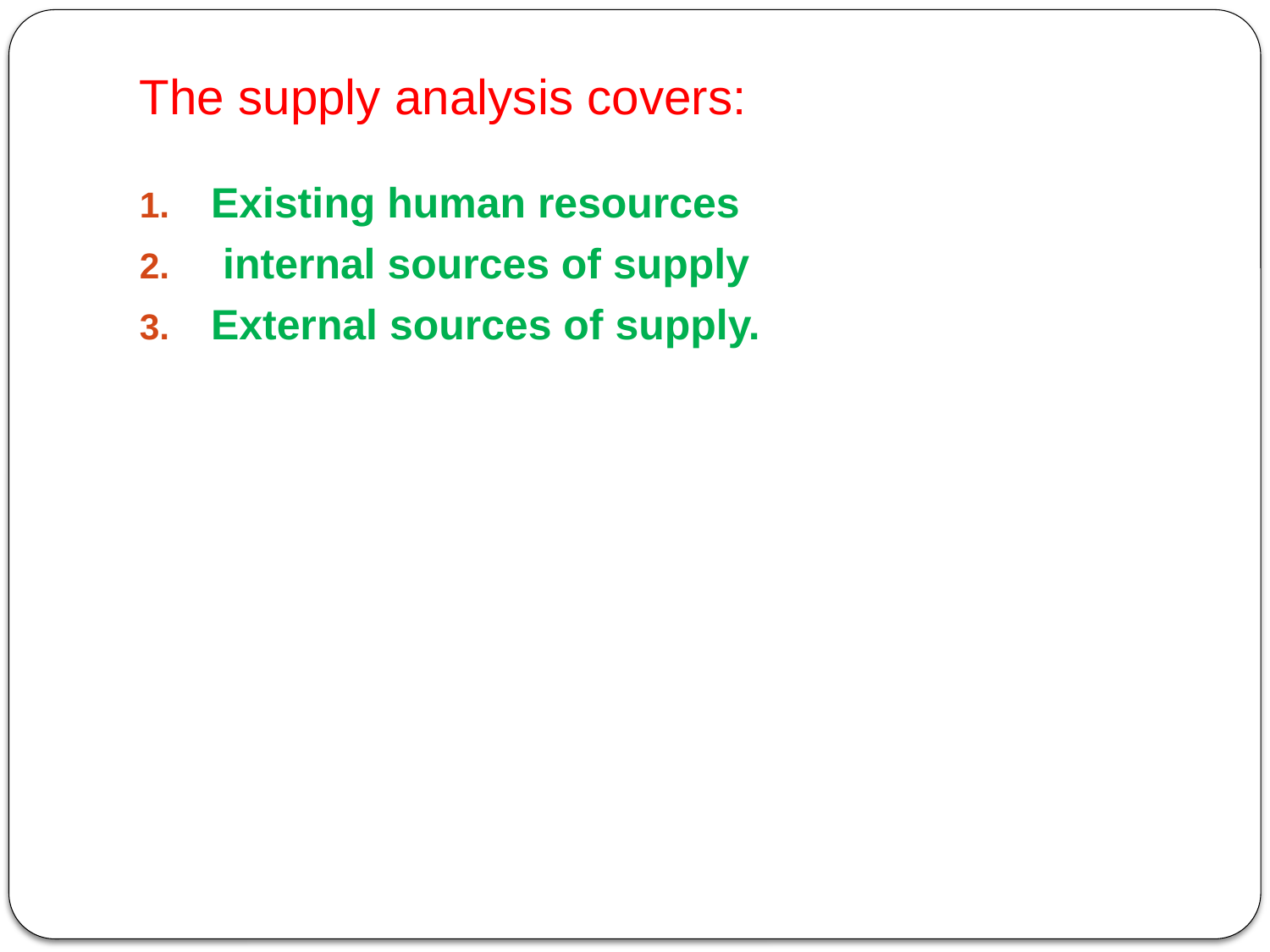

# The supply analysis covers:
Existing human resources
 internal sources of supply
External sources of supply.